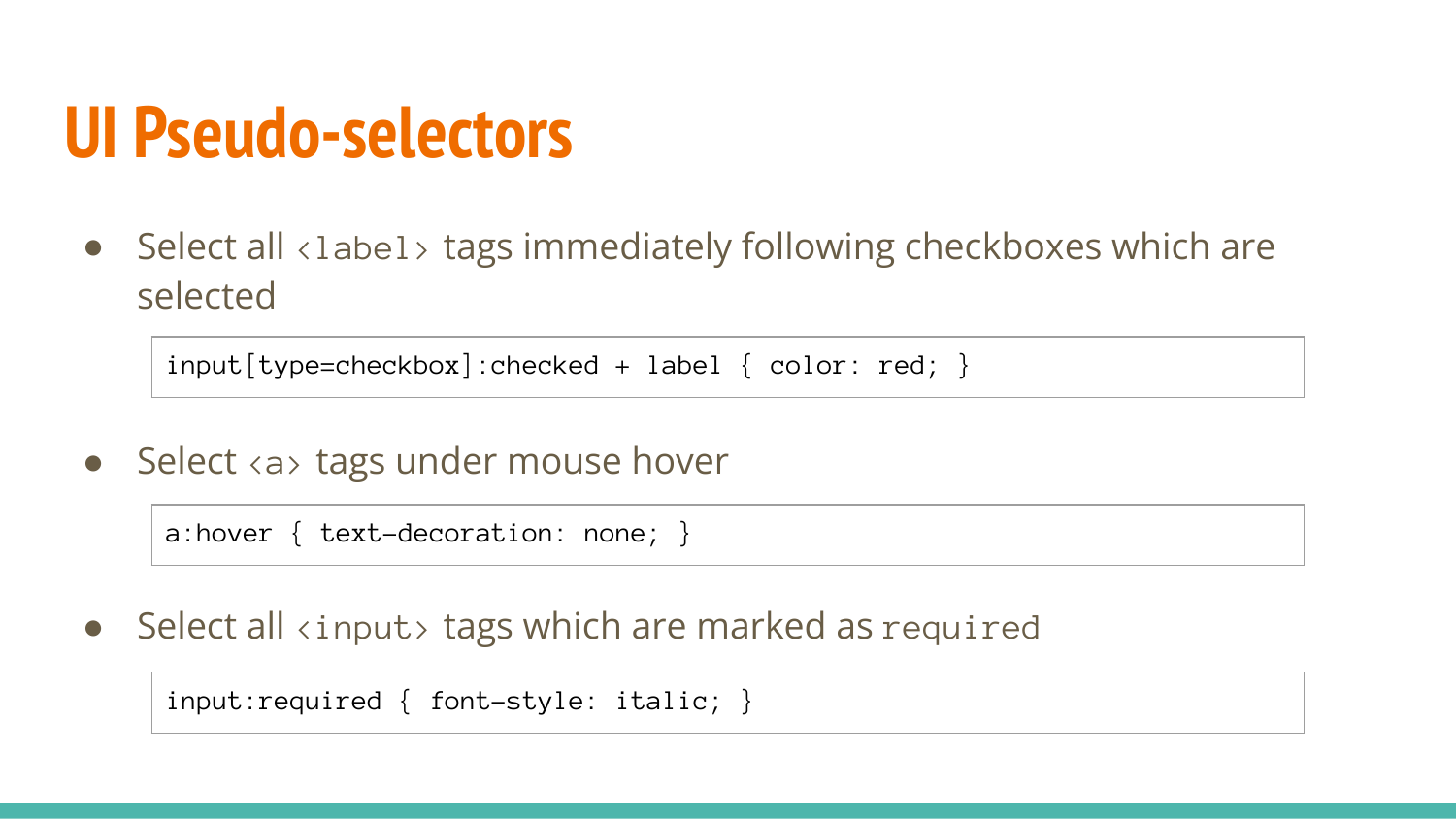

# UI Pseudo-selectors
Select all <label> tags immediately following checkboxes which are selected

Select <a> tags under mouse hover

Select all <input> tags which are marked as required

| input[type=checkbox]:checked + label { color: red; } |
| --- |
| a:hover { text-decoration: none; } |
| --- |
| input:required { font-style: italic; } |
| --- |